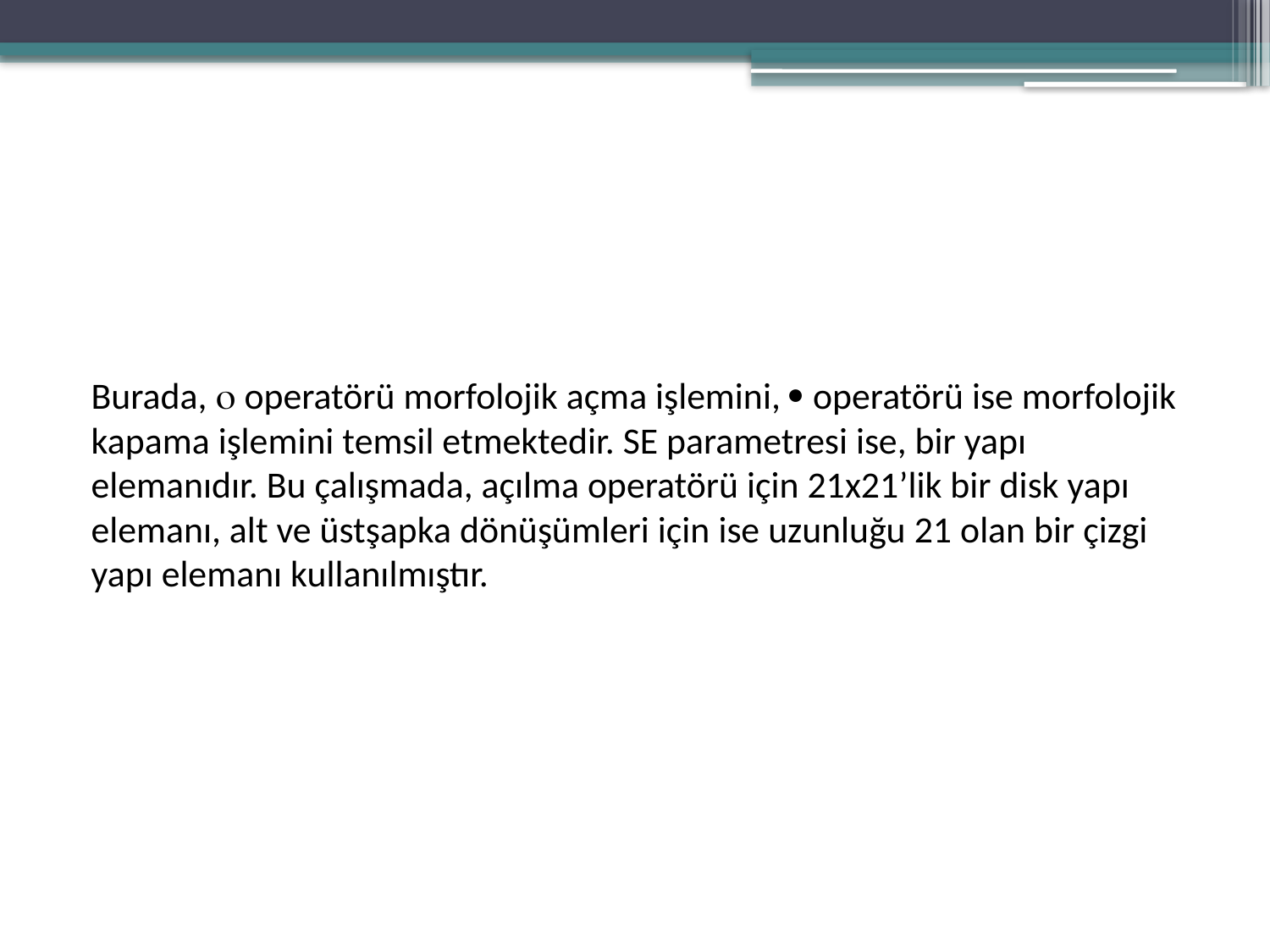

Burada, ο operatörü morfolojik açma işlemini, • operatörü ise morfolojik kapama işlemini temsil etmektedir. SE parametresi ise, bir yapı elemanıdır. Bu çalışmada, açılma operatörü için 21x21’lik bir disk yapı elemanı, alt ve üstşapka dönüşümleri için ise uzunluğu 21 olan bir çizgi yapı elemanı kullanılmıştır.